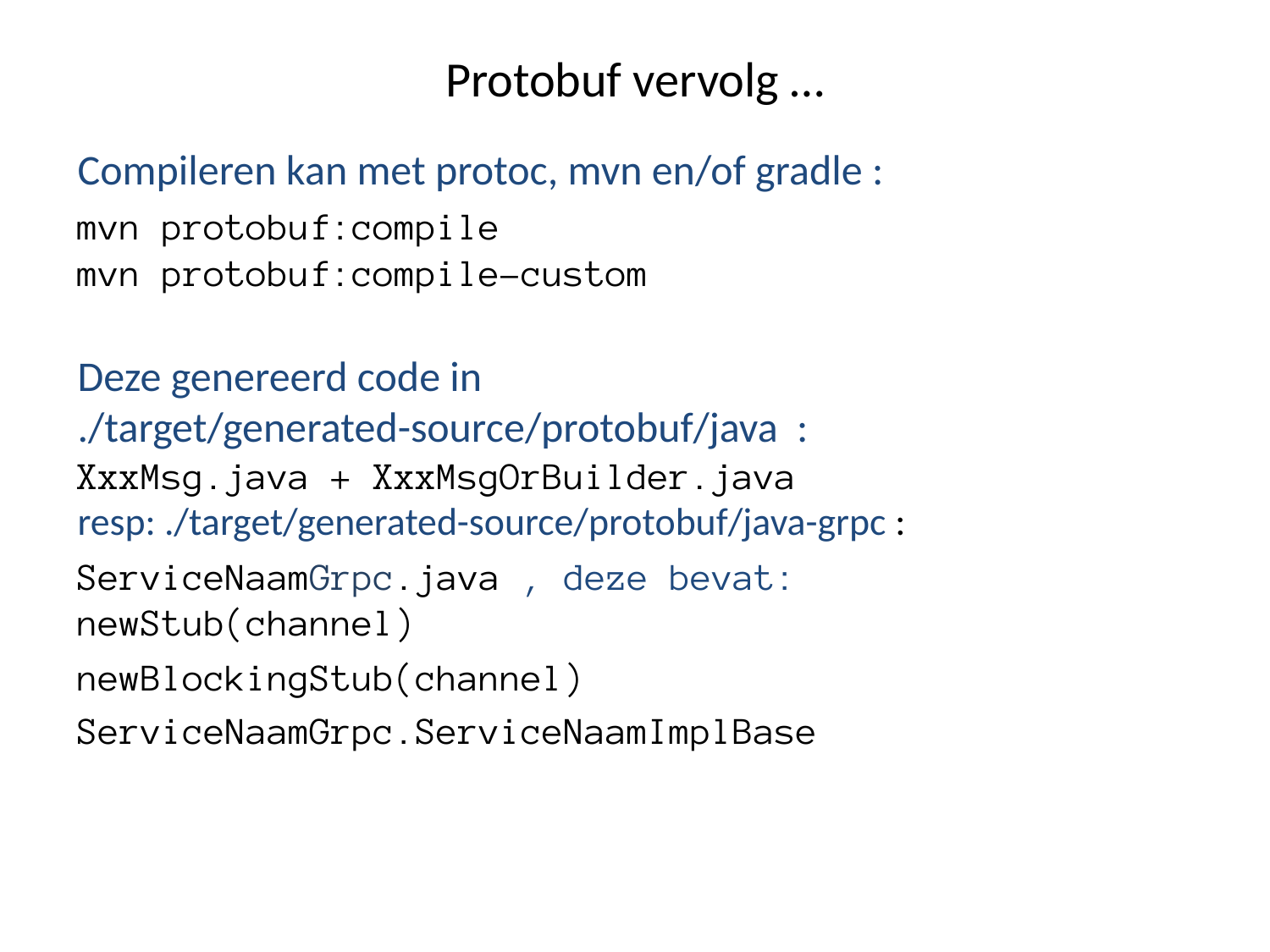

# Protobuf vervolg …
Compileren kan met protoc, mvn en/of gradle :
mvn protobuf:compile
mvn protobuf:compile-custom
Deze genereerd code in ./target/generated-source/protobuf/java  :
XxxMsg.java + XxxMsgOrBuilder.java
resp: ./target/generated-source/protobuf/java-grpc :
ServiceNaamGrpc.java , deze bevat:
newStub(channel)
newBlockingStub(channel)
ServiceNaamGrpc.ServiceNaamImplBase